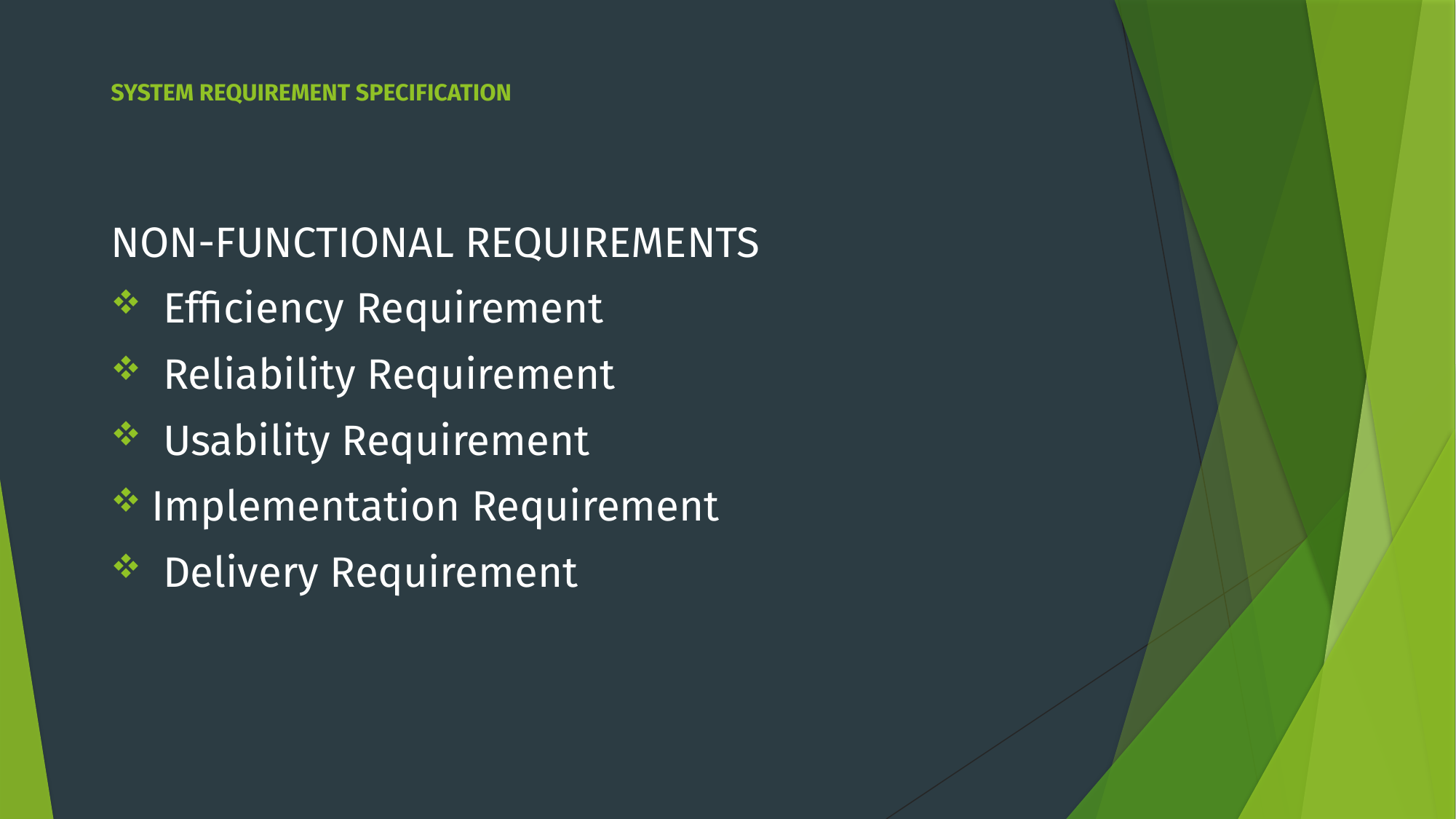

# SYSTEM REQUIREMENT SPECIFICATION

NON-FUNCTIONAL REQUIREMENTS
 Efficiency Requirement
 Reliability Requirement
 Usability Requirement
Implementation Requirement
 Delivery Requirement